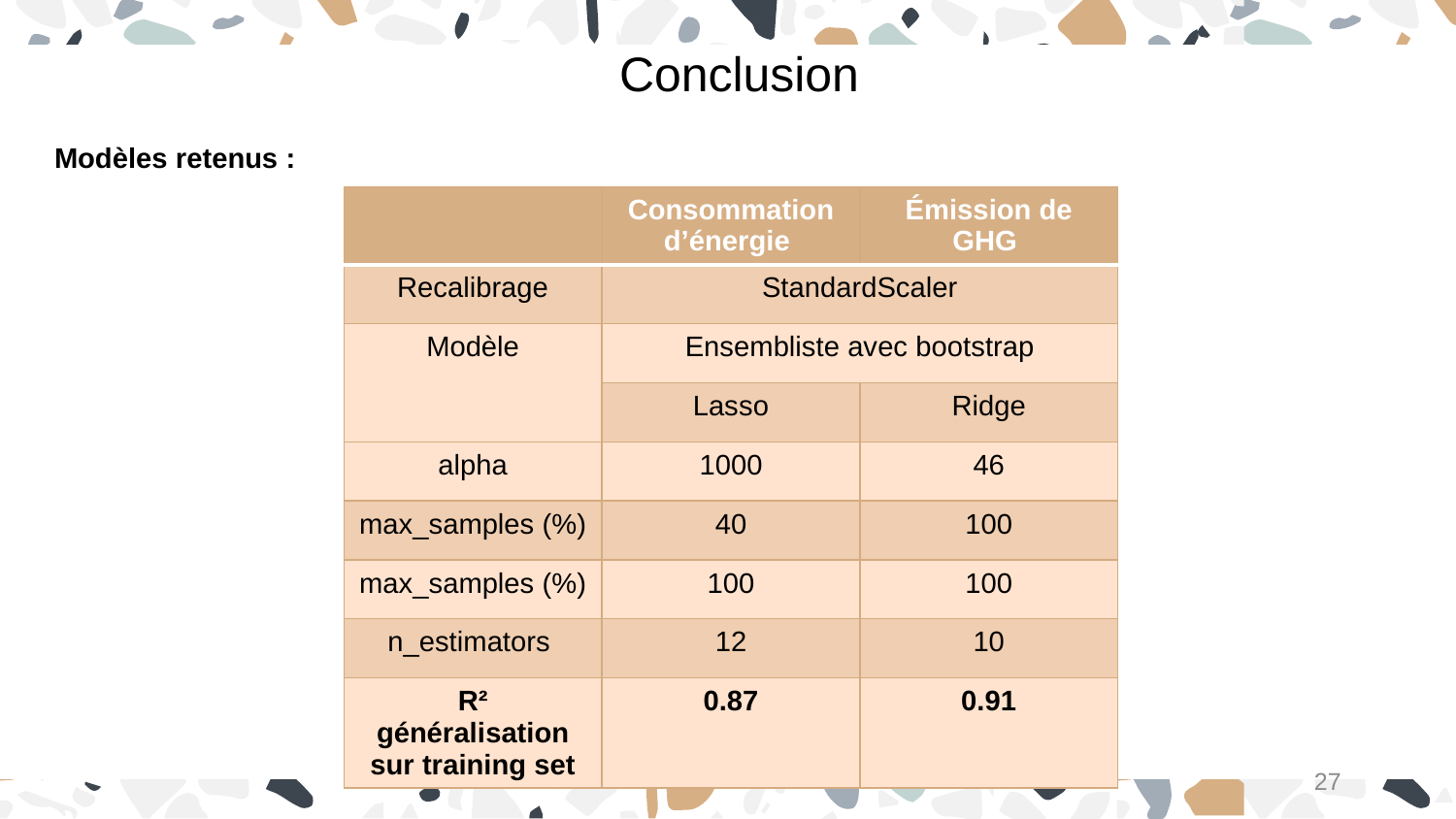

Conclusion

Modèles retenus :

|  | Consommation d’énergie | Émission de GHG |
| --- | --- | --- |
| Recalibrage | StandardScaler |  |
| Modèle | Ensembliste avec bootstrap |  |
|  | Lasso | Ridge |
| alpha | 1000 | 46 |
| max\_samples (%) | 40 | 100 |
| max\_samples (%) | 100 | 100 |
| n\_estimators | 12 | 10 |
| R² généralisation sur training set | 0.87 | 0.91 |
27